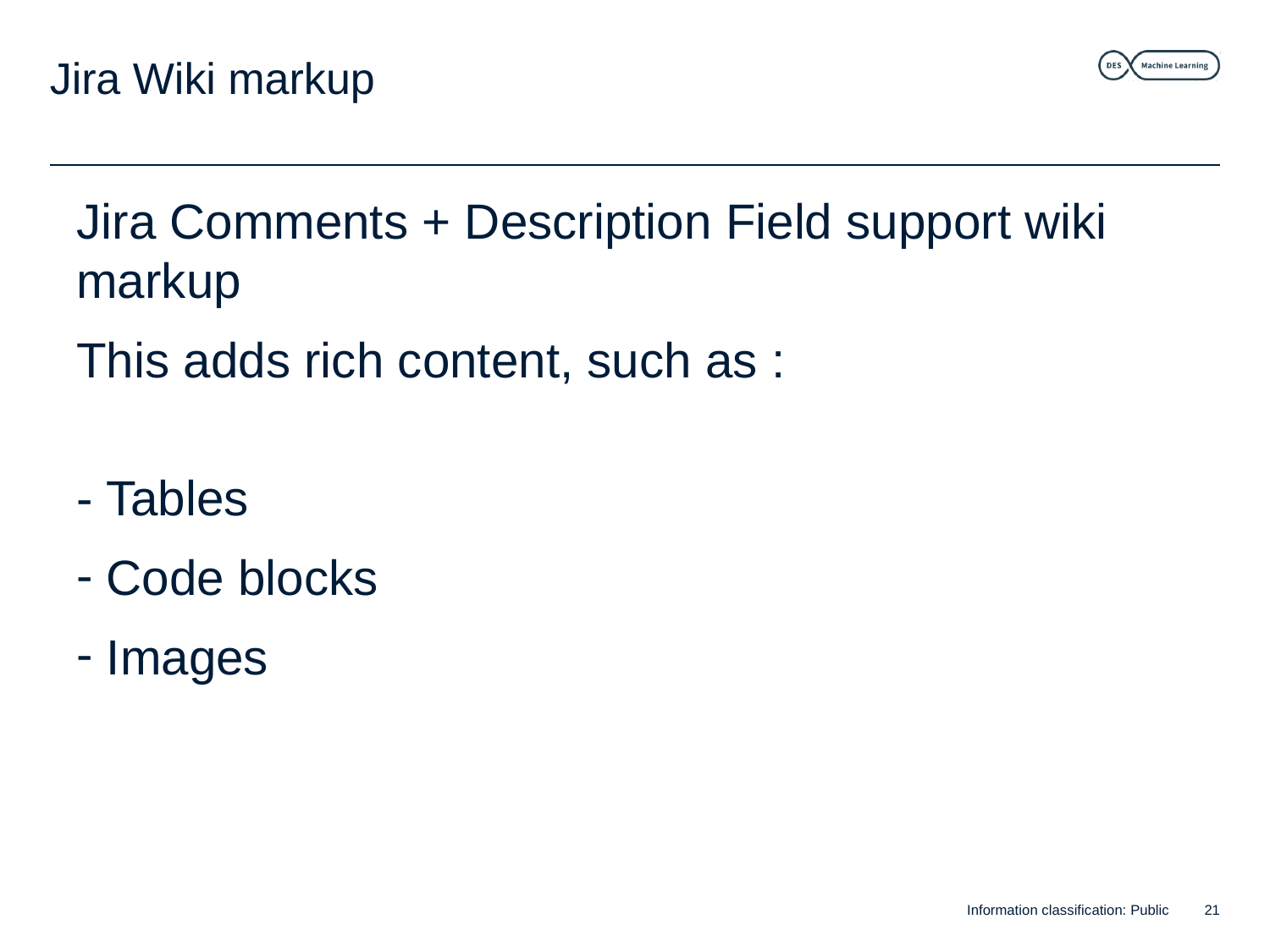

# Jira Wiki markup
Jira Comments + Description Field support wiki markup
This adds rich content, such as :
- Tables
Code blocks
Images
Information classification: Public
21